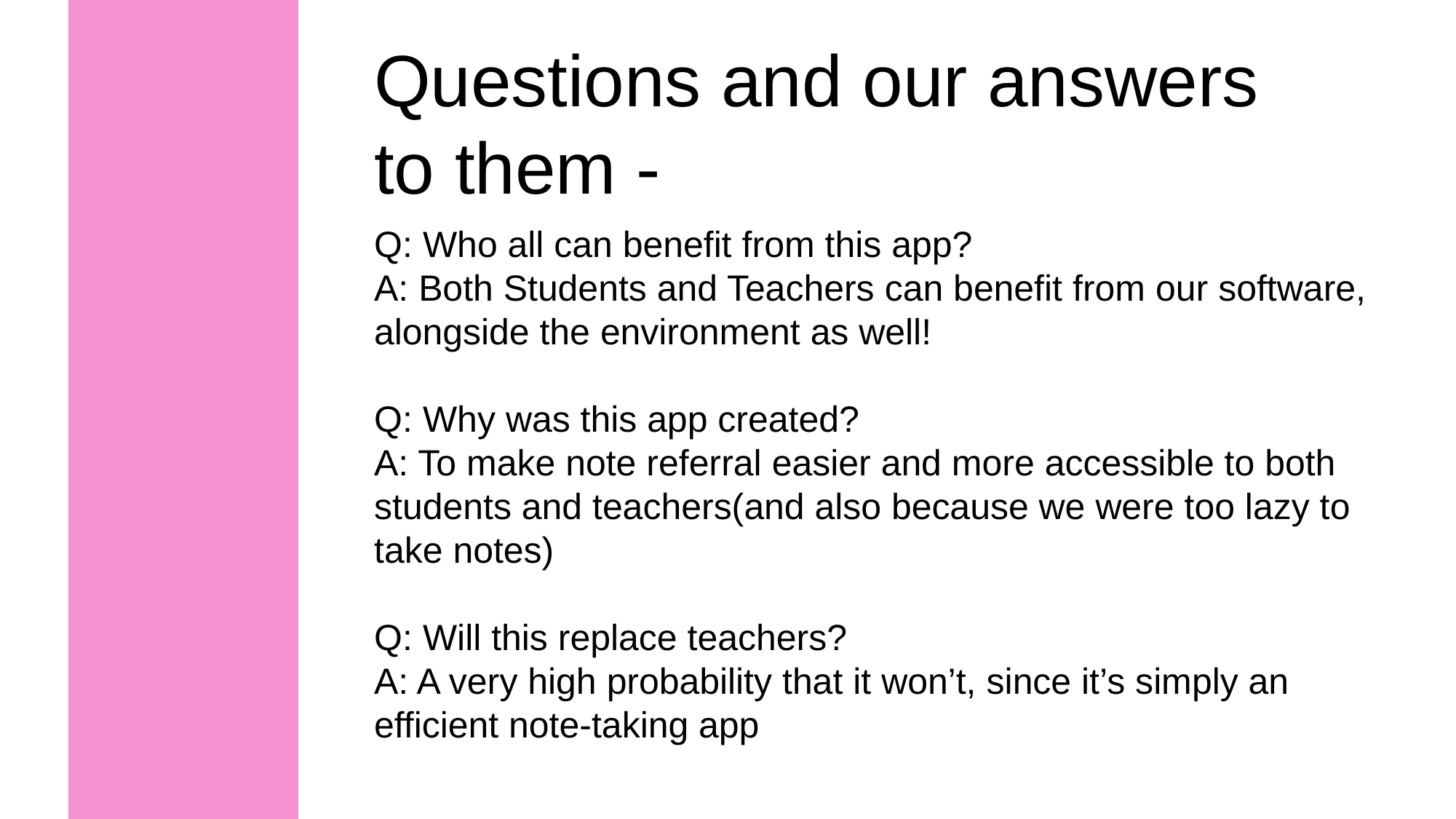

Questions and our answers to them -
Q: Who all can benefit from this app?
A: Both Students and Teachers can benefit from our software, alongside the environment as well!

Q: Why was this app created?
A: To make note referral easier and more accessible to both students and teachers(and also because we were too lazy to take notes)

Q: Will this replace teachers?
A: A very high probability that it won’t, since it’s simply an efficient note-taking app